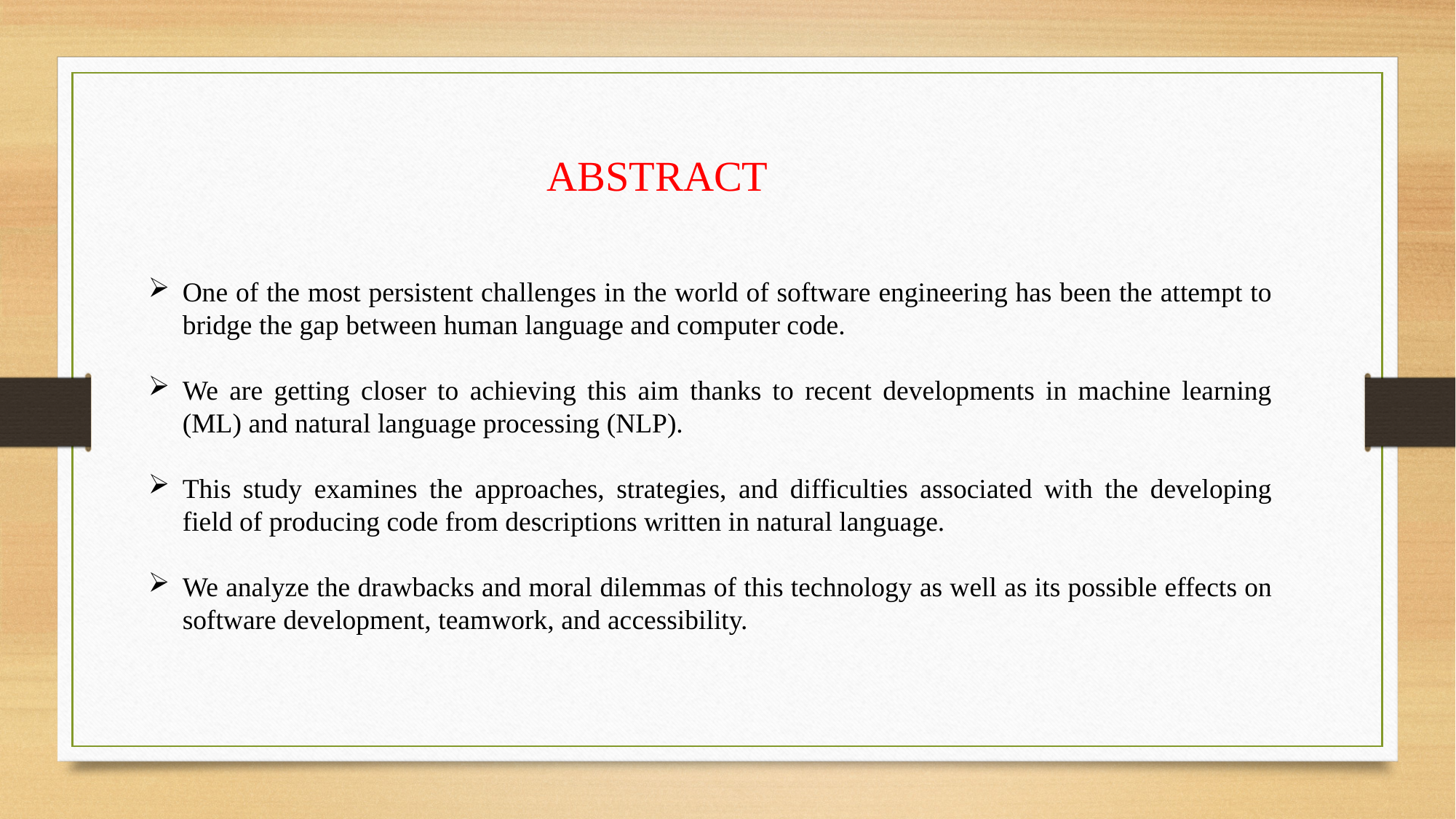

ABSTRACT
One of the most persistent challenges in the world of software engineering has been the attempt to bridge the gap between human language and computer code.

We are getting closer to achieving this aim thanks to recent developments in machine learning (ML) and natural language processing (NLP).

This study examines the approaches, strategies, and difficulties associated with the developing field of producing code from descriptions written in natural language.

We analyze the drawbacks and moral dilemmas of this technology as well as its possible effects on software development, teamwork, and accessibility.